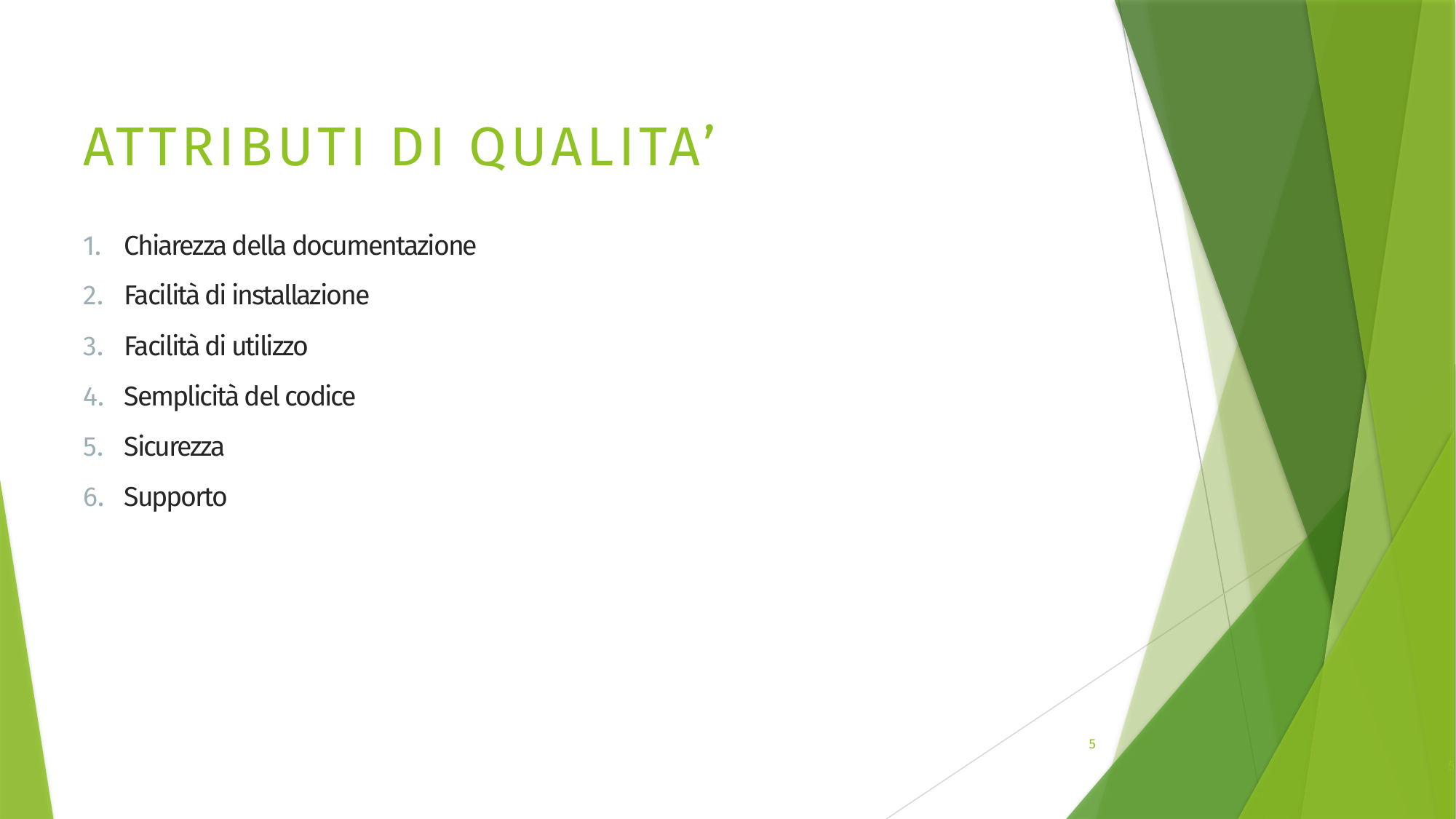

# ATTRIBUTI DI QUALITA’
Chiarezza della documentazione
Facilità di installazione
Facilità di utilizzo
Semplicità del codice
Sicurezza
Supporto
5
5